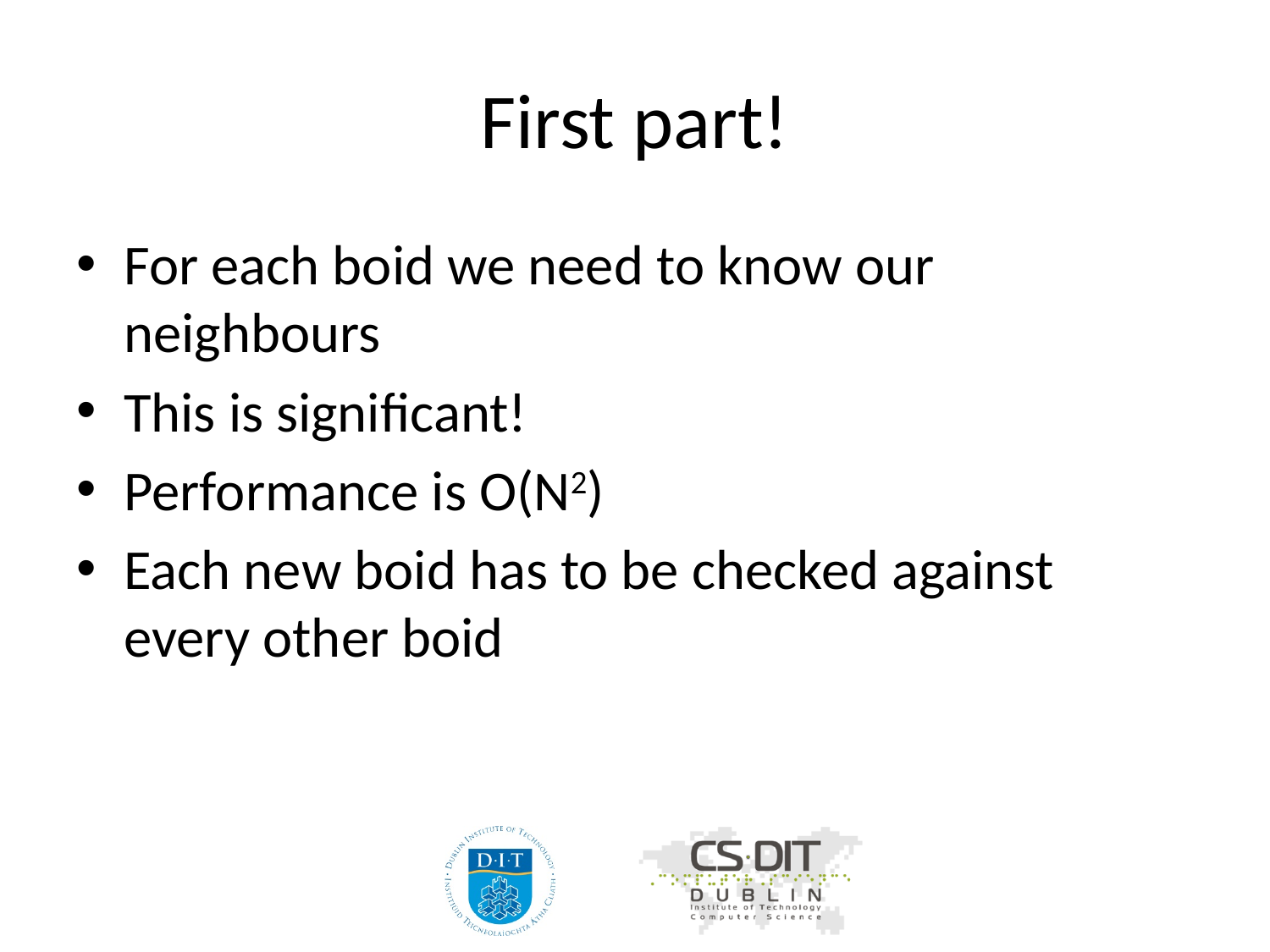

# First part!
For each boid we need to know our neighbours
This is significant!
Performance is O(N2)
Each new boid has to be checked against every other boid